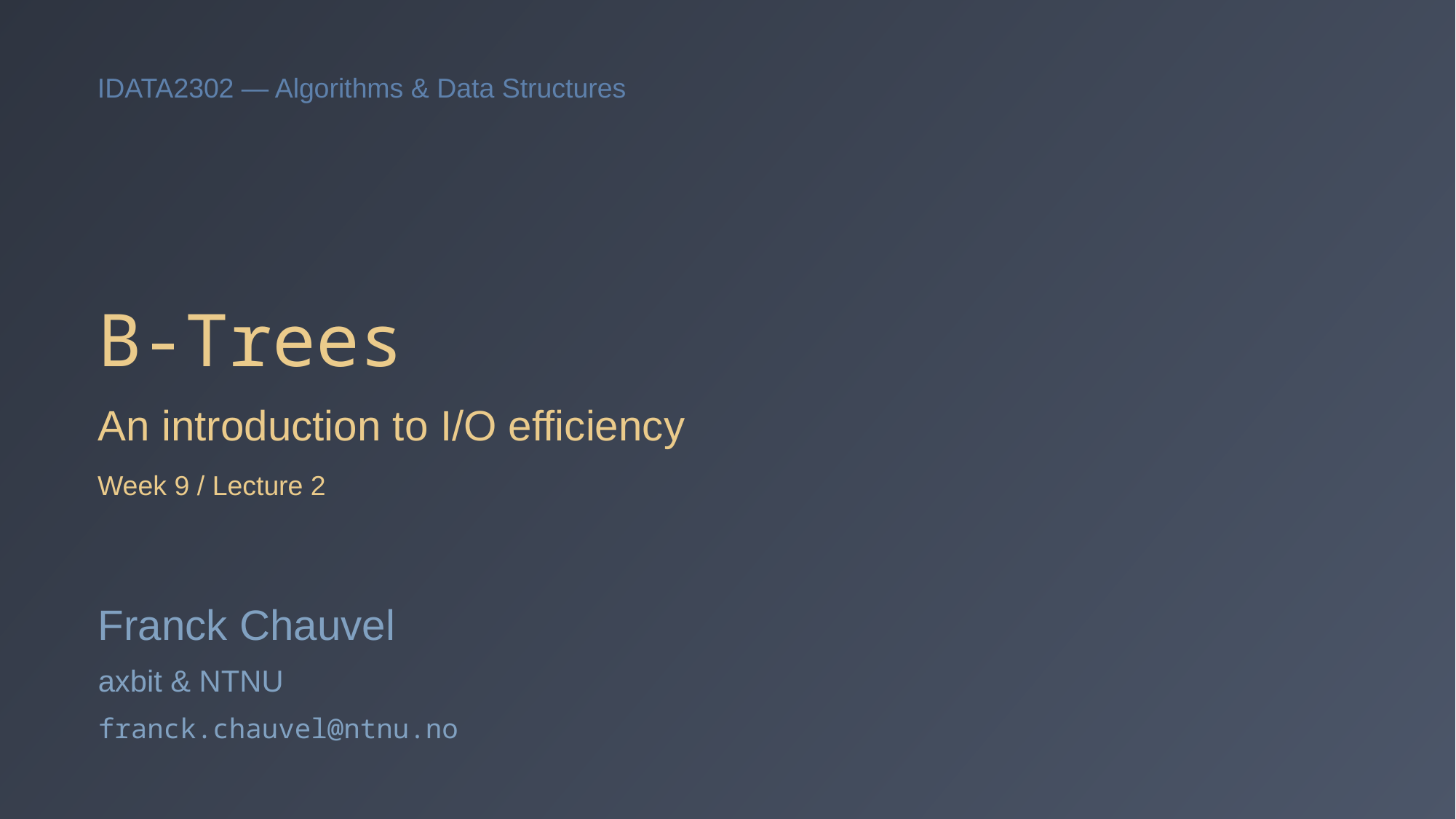

# B-Trees
An introduction to I/O efficiency
Week 9 / Lecture 2
Franck Chauvel
axbit & NTNU
franck.chauvel@ntnu.no